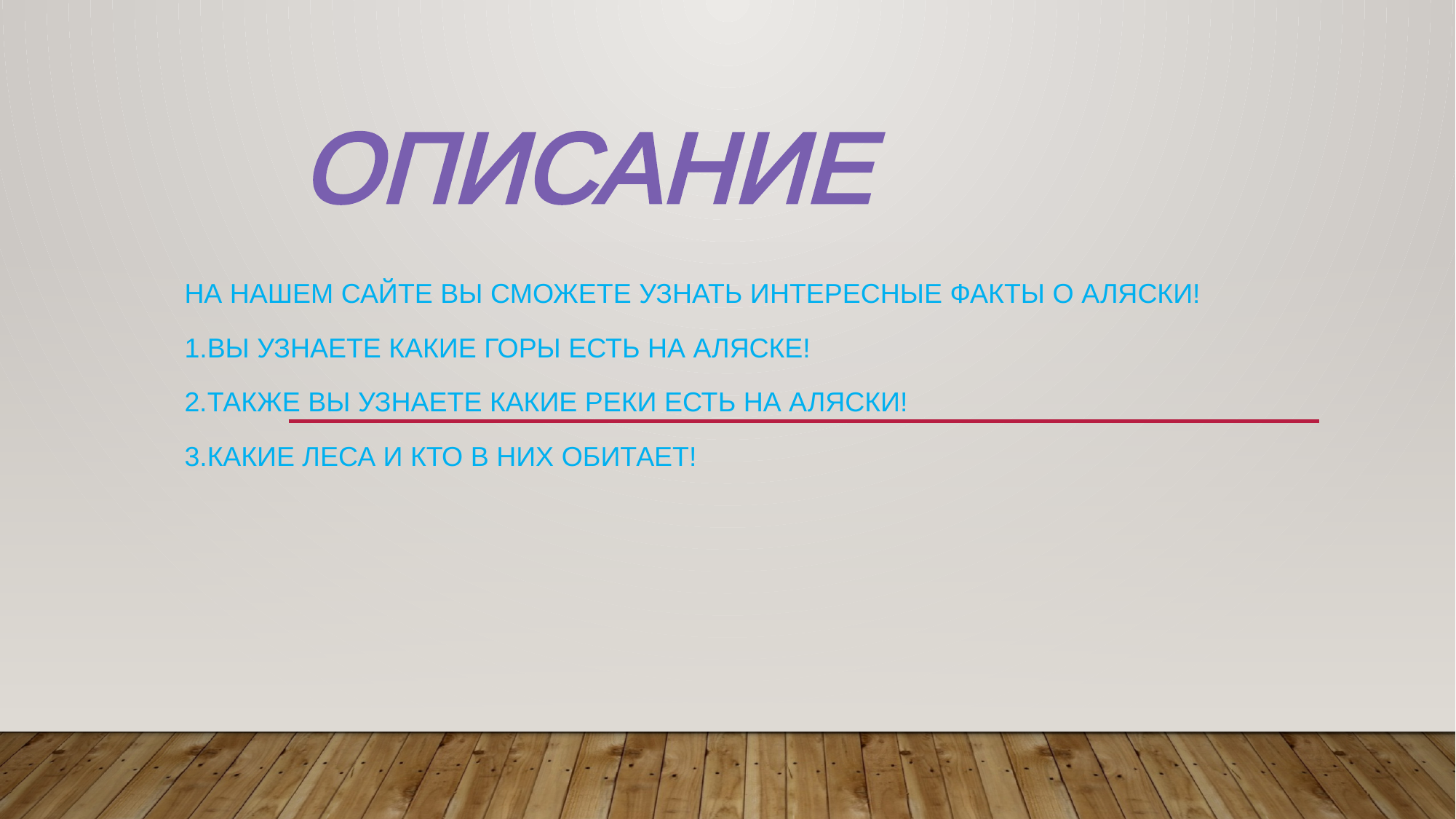

# описание
На нашем сайте вы сможете узнать интересные факты о Аляски!
1.Вы узнаете какие горы есть на аляске!
2.ТАКЖЕ ВЫ УЗНАЕТЕ КАКИЕ РЕКИ ЕСТЬ НА АЛЯСКИ!
3.КАКИЕ ЛЕСА И КТО В НИХ ОБИТАЕТ!